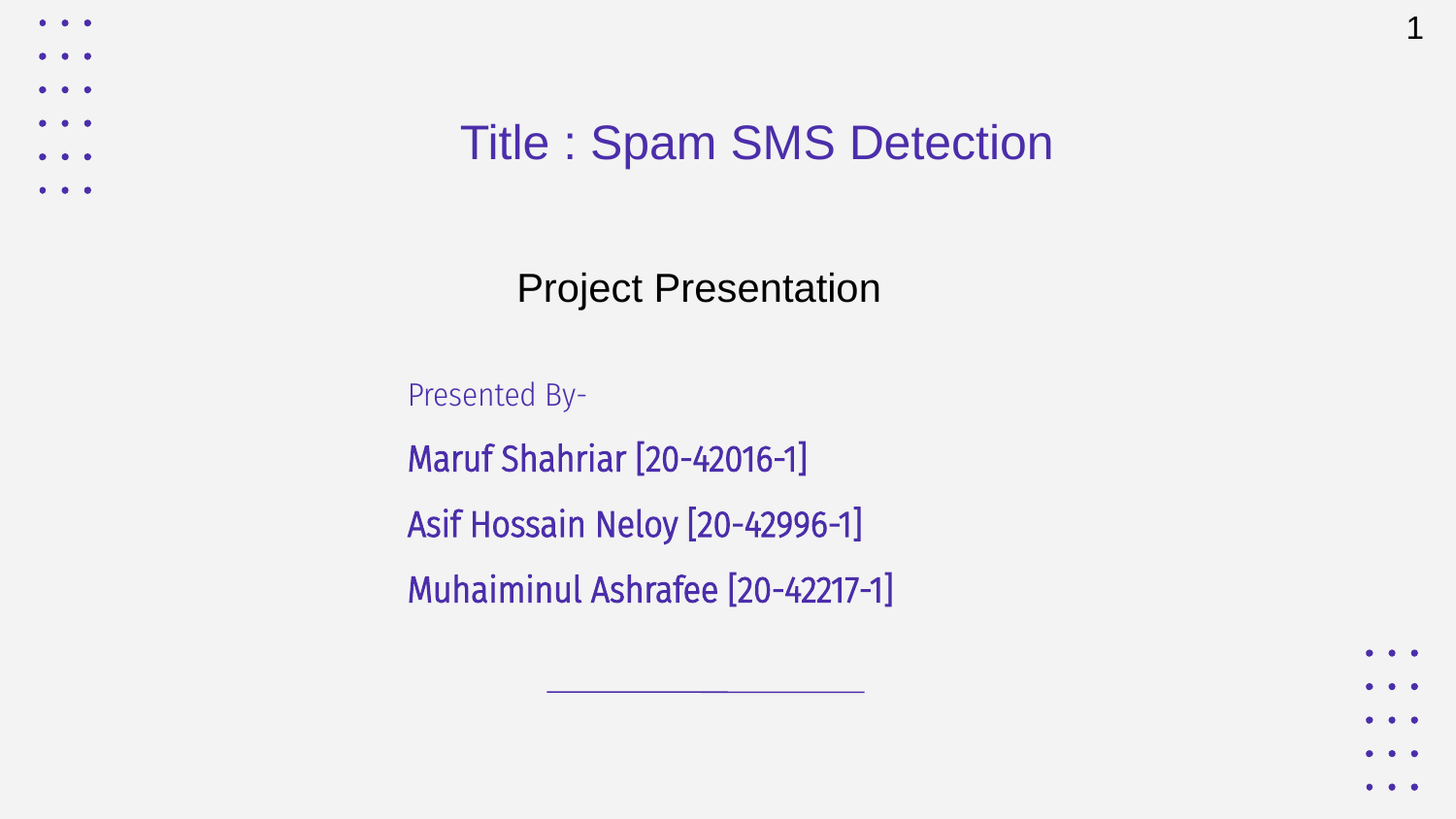

1

# Title : Spam SMS Detection
Project Presentation
Presented By-
Maruf Shahriar [20-42016-1]
Asif Hossain Neloy [20-42996-1]
Muhaiminul Ashrafee [20-42217-1]